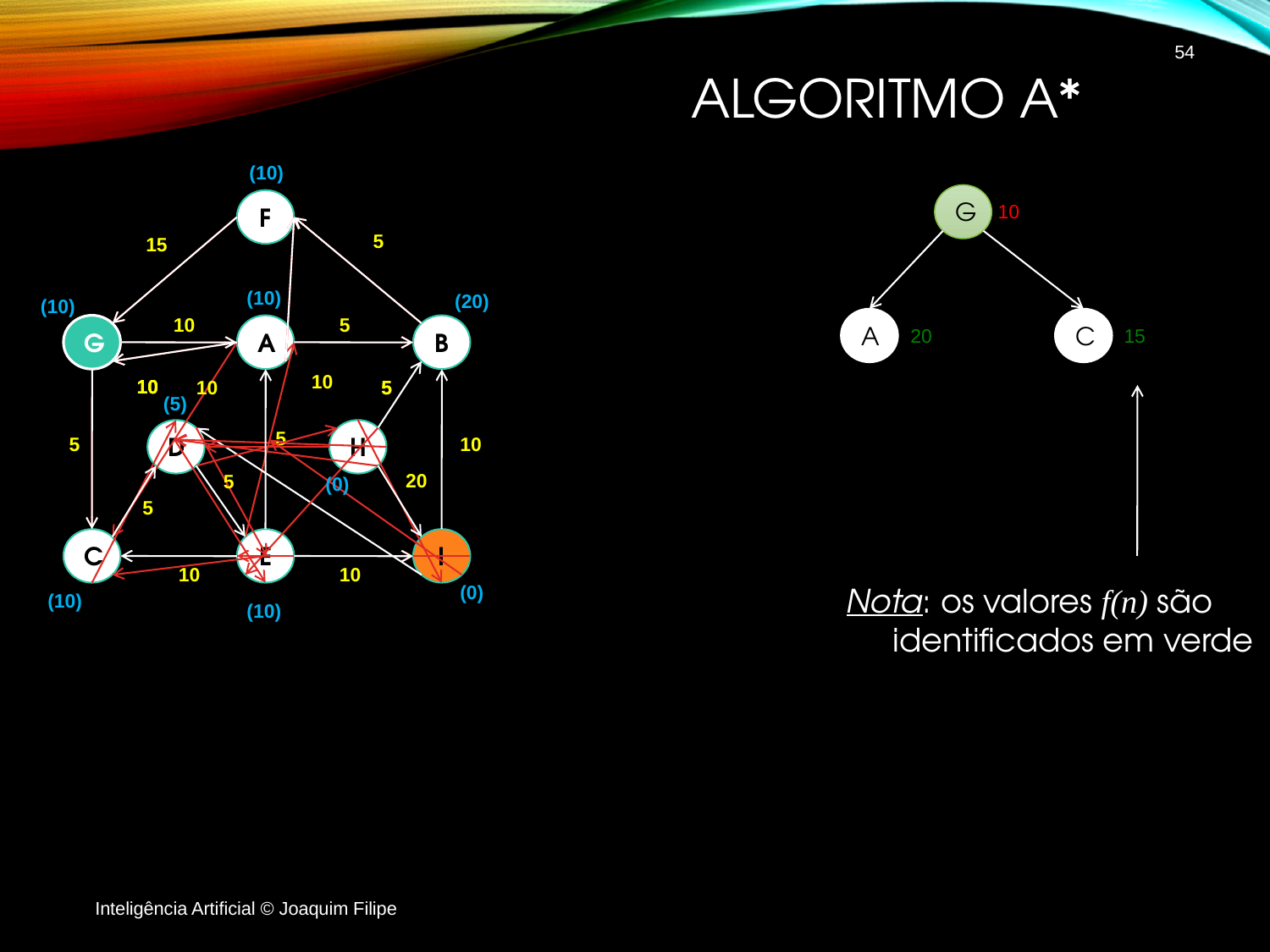

54
# Algoritmo A*
G
10
5
10
A
C
20
15
Nota: os valores f(n) são identificados em verde
Inteligência Artificial © Joaquim Filipe